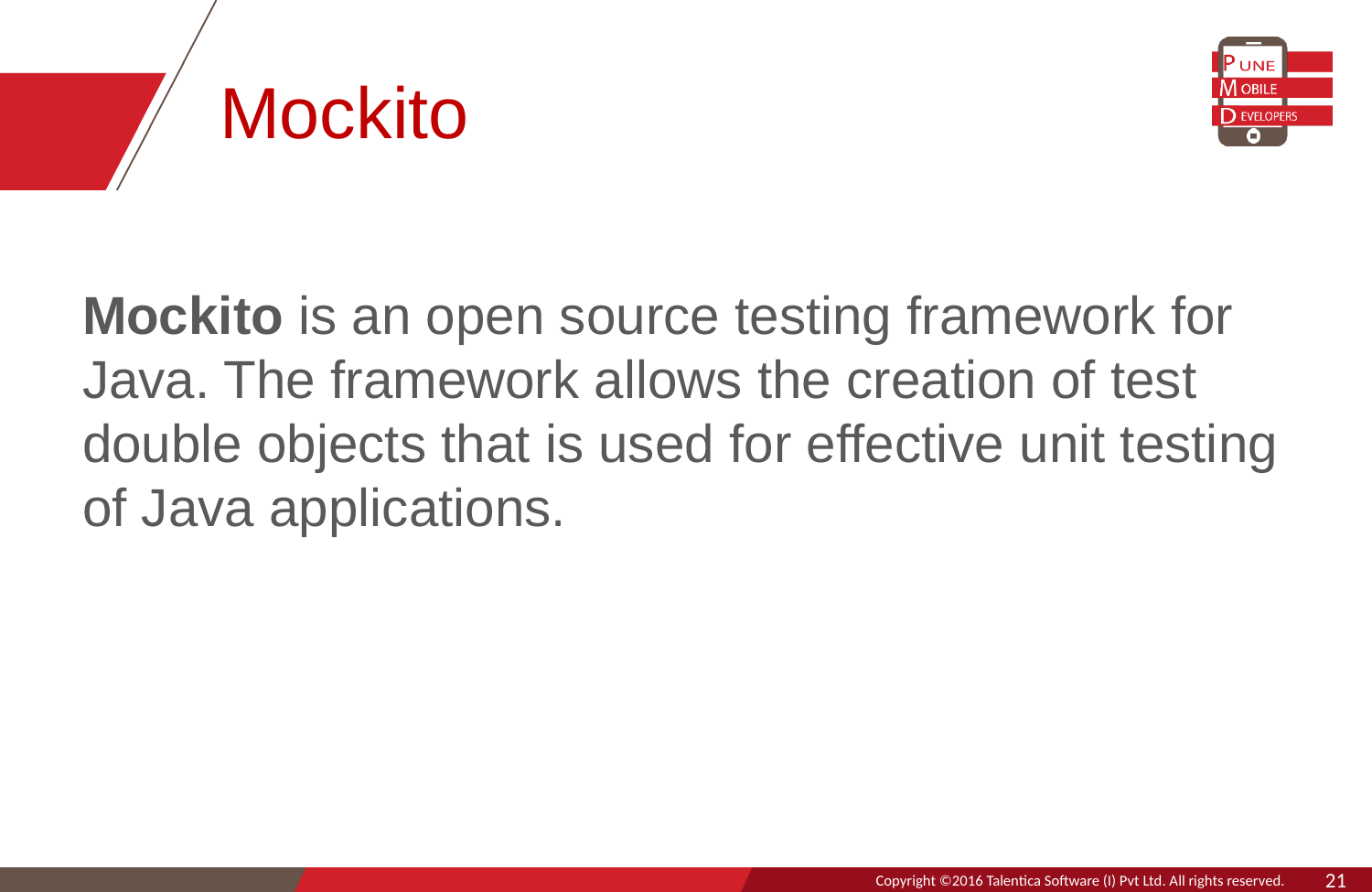

# Mockito
Mockito is an open source testing framework for Java. The framework allows the creation of test double objects that is used for effective unit testing of Java applications.